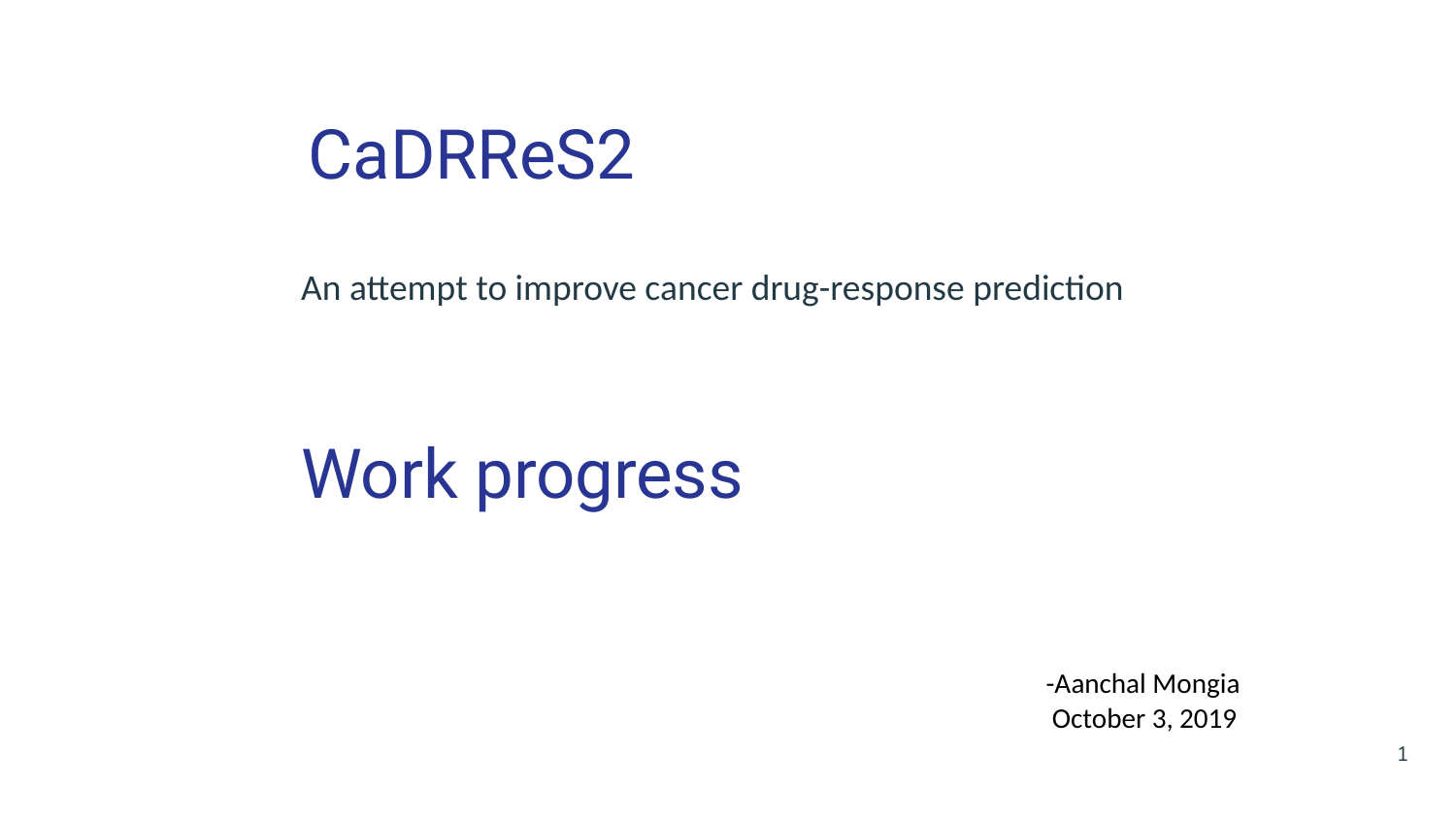

CaDRReS2

An attempt to improve cancer drug-response prediction

Work progress

-Aanchal Mongia
 October 3, 2019
1